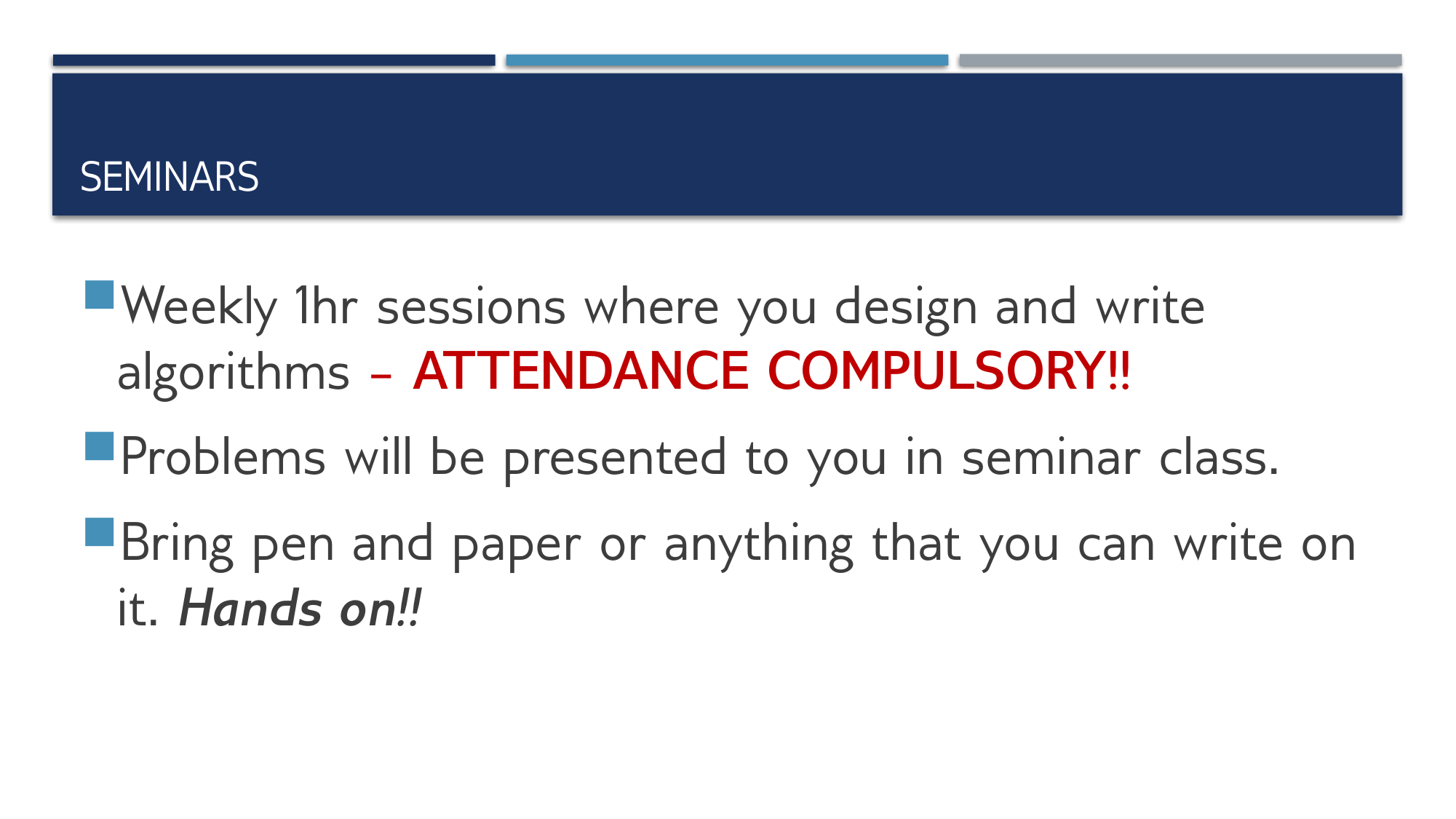

# seminars
Weekly 1hr sessions where you design and write algorithms – ATTENDANCE COMPULSORY!!
Problems will be presented to you in seminar class.
Bring pen and paper or anything that you can write on it. Hands on!!